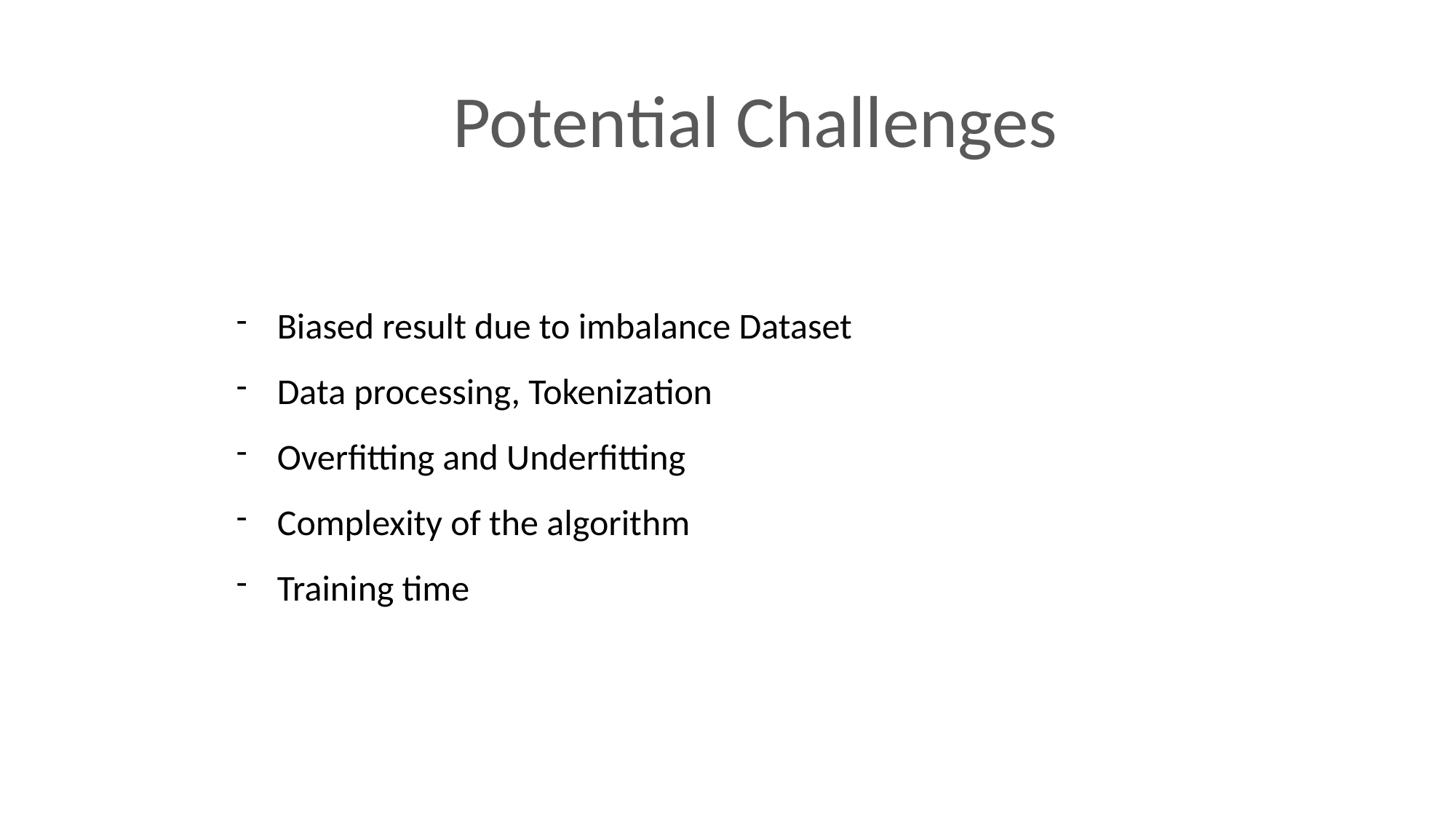

Potential Challenges
Biased result due to imbalance Dataset
Data processing, Tokenization
Overfitting and Underfitting
Complexity of the algorithm
Training time